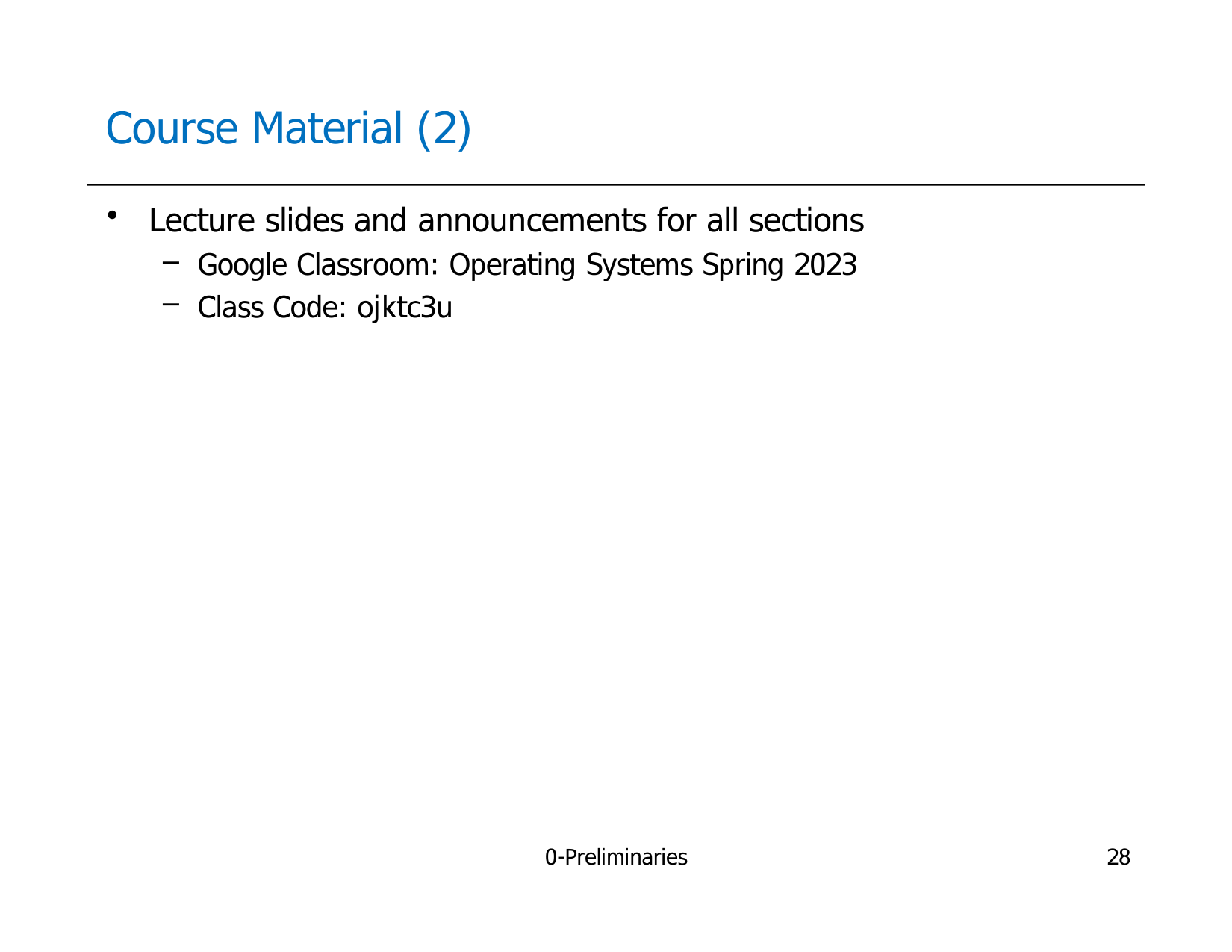

# Course Material (2)
Lecture slides and announcements for all sections
Google Classroom: Operating Systems Spring 2023
Class Code: ojktc3u
0-Preliminaries
28